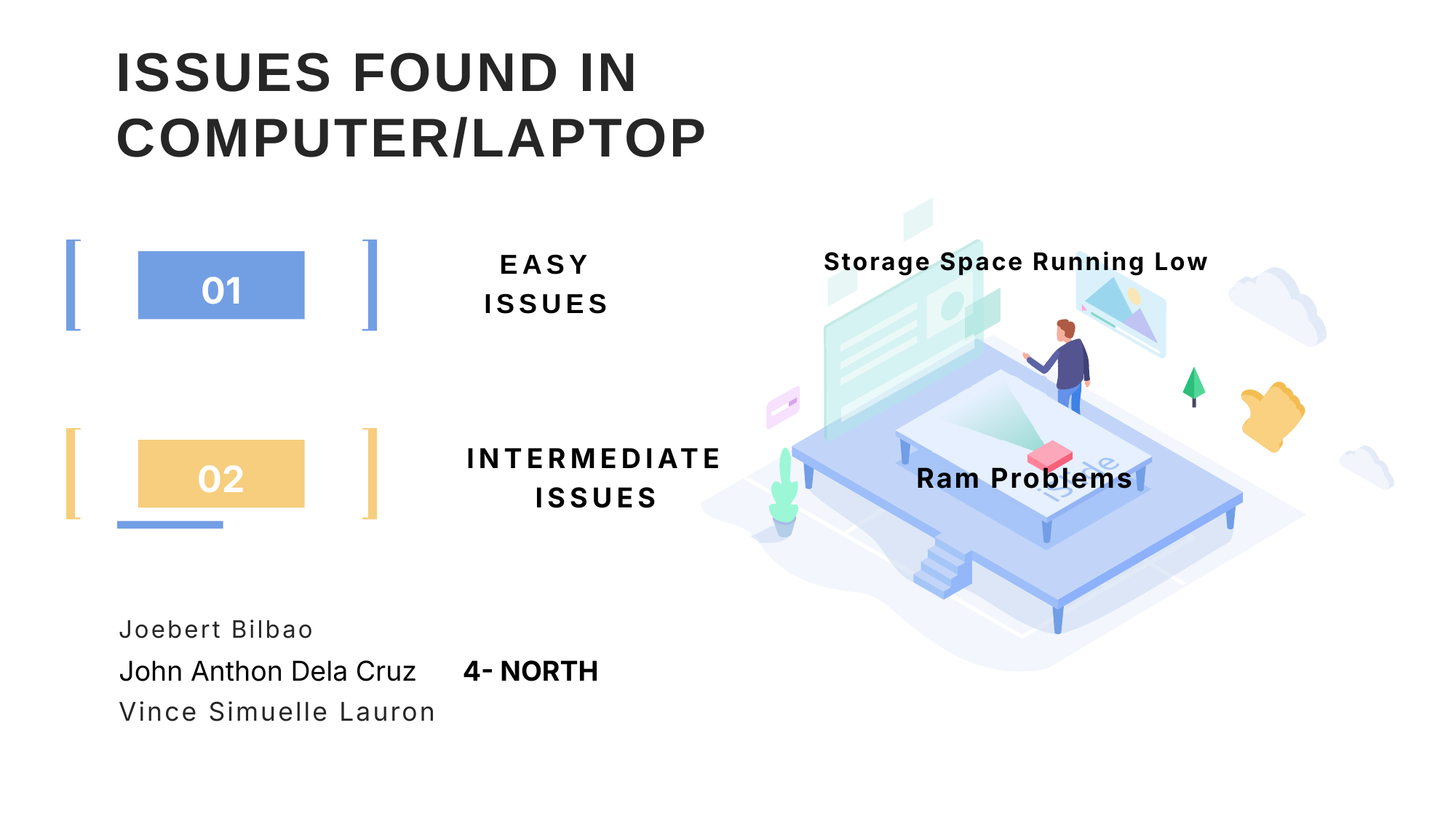

# Issues found in computer/Laptop
Storage Space Running Low
eASY iSSUES

01

INTERMEDIATE ISSUES
Ram Problems
02
Joebert Bilbao
John Anthon Dela Cruz
4- NORTH
Vince Simuelle Lauron